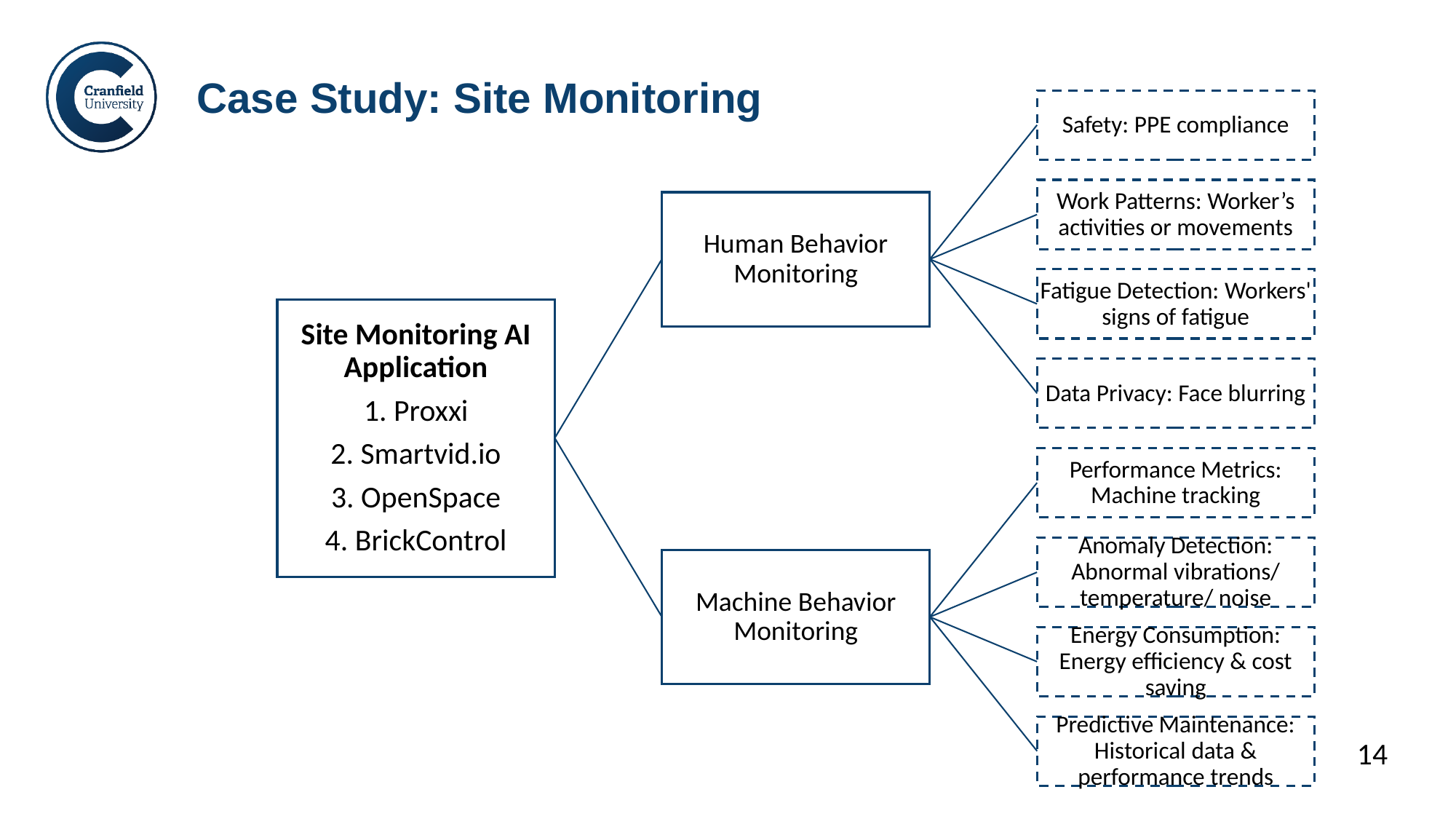

# Case Study: Site Monitoring
Site Monitoring AI Application
1. Proxxi
2. Smartvid.io
3. OpenSpace
4. BrickControl

Human Behavior Monitoring

Safety: PPE compliance

Work Patterns: Worker’s activities or movements

Fatigue Detection: Workers' signs of fatigue

Data Privacy: Face blurring

Machine Behavior Monitoring

Performance Metrics: Machine tracking

Anomaly Detection: Abnormal vibrations/ temperature/ noise

Energy Consumption: Energy efficiency & cost saving

Predictive Maintenance: Historical data & performance trends
14